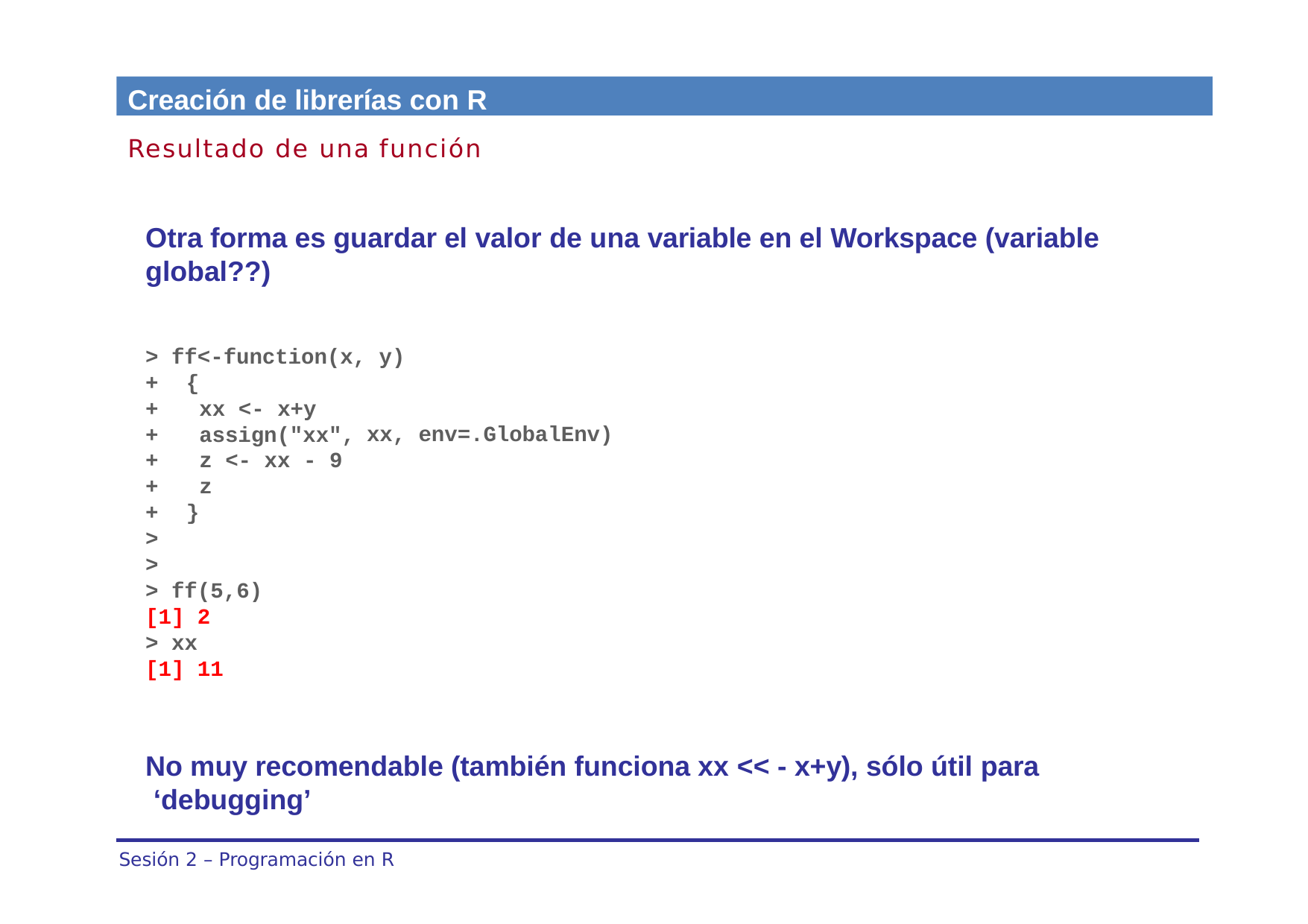

Creación de librerías con R
Resultado de una función

Otra forma es guardar el valor de una variable en el Workspace (variable  global??)
> ff<-function(x, y)
+	{
+	xx <- x+y
+	assign("xx",
+	z <- xx - 9
+	z
+	}
>
>
>
xx, env=.GlobalEnv)
ff(5,6)
[1] 2
> xx  [1] 11
No muy recomendable (también funciona xx << - x+y), sólo útil para  ‘debugging’

Sesión 2 – Programación en R